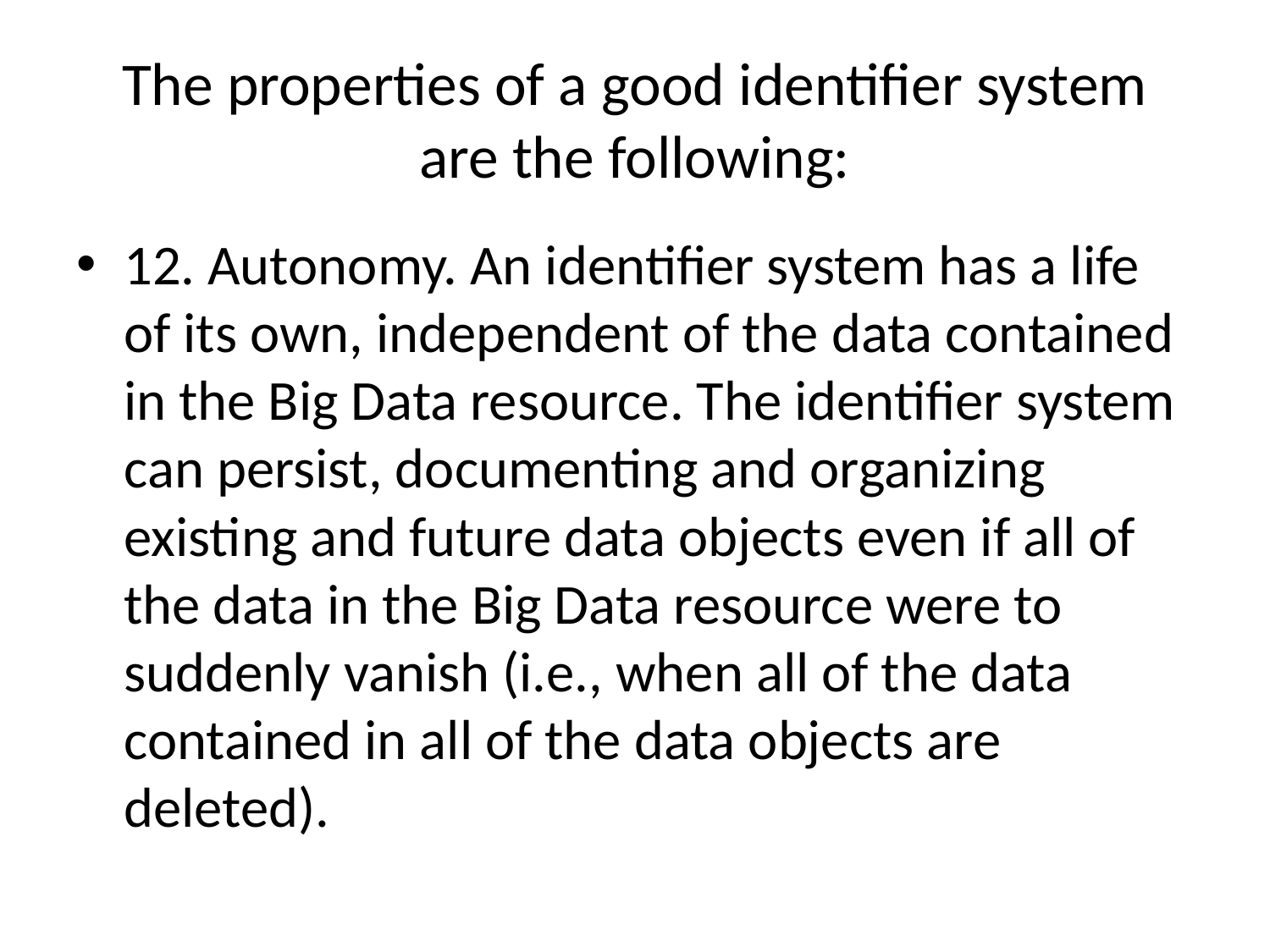

# The properties of a good identifier system are the following:
12. Autonomy. An identifier system has a life of its own, independent of the data contained in the Big Data resource. The identifier system can persist, documenting and organizing existing and future data objects even if all of the data in the Big Data resource were to suddenly vanish (i.e., when all of the data contained in all of the data objects are deleted).